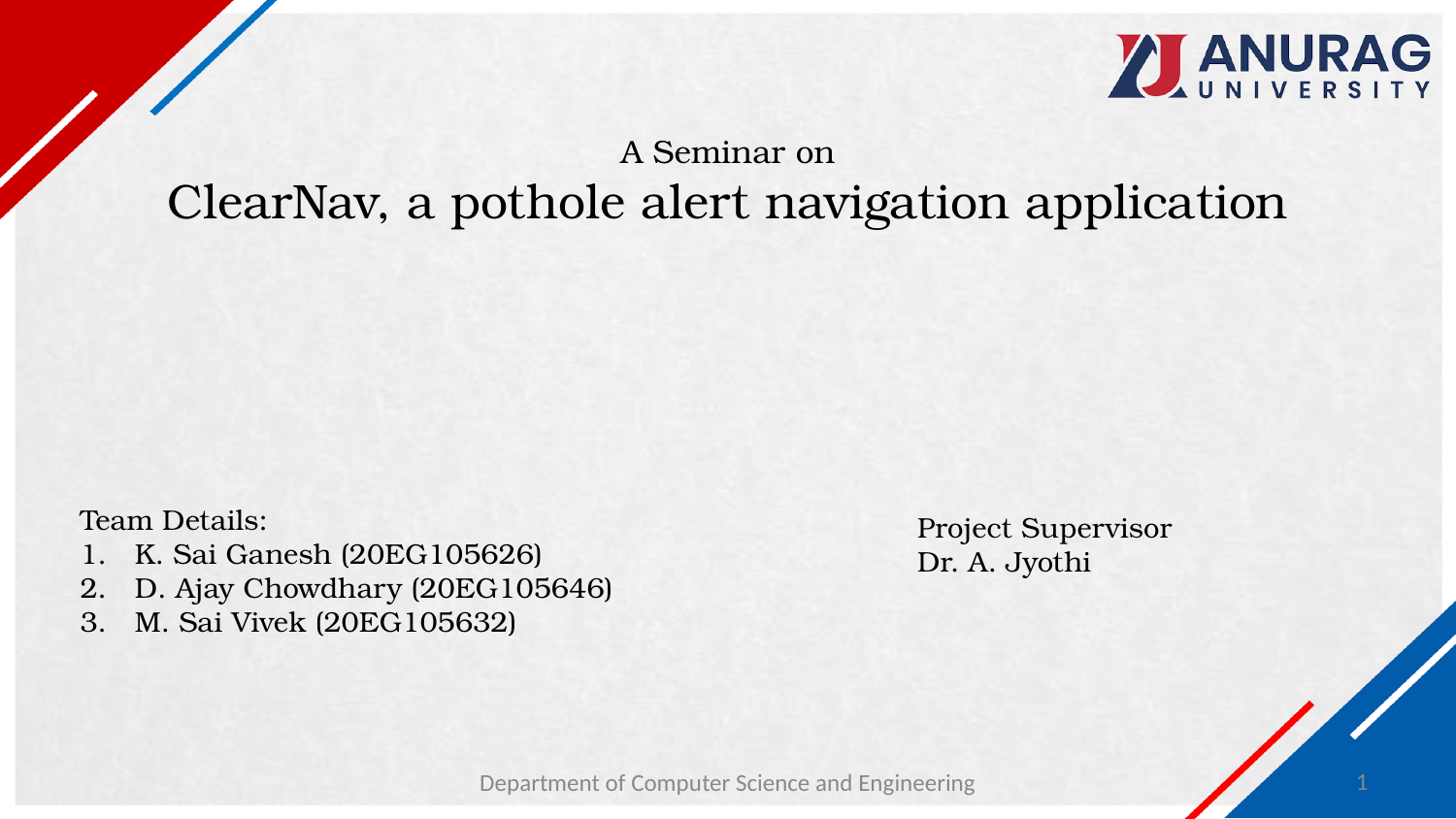

# A Seminar on ClearNav, a pothole alert navigation application

Team Details:
K. Sai Ganesh (20EG105626)
D. Ajay Chowdhary (20EG105646)
M. Sai Vivek (20EG105632)
Project Supervisor
Dr. A. Jyothi

1
Department of Computer Science and Engineering